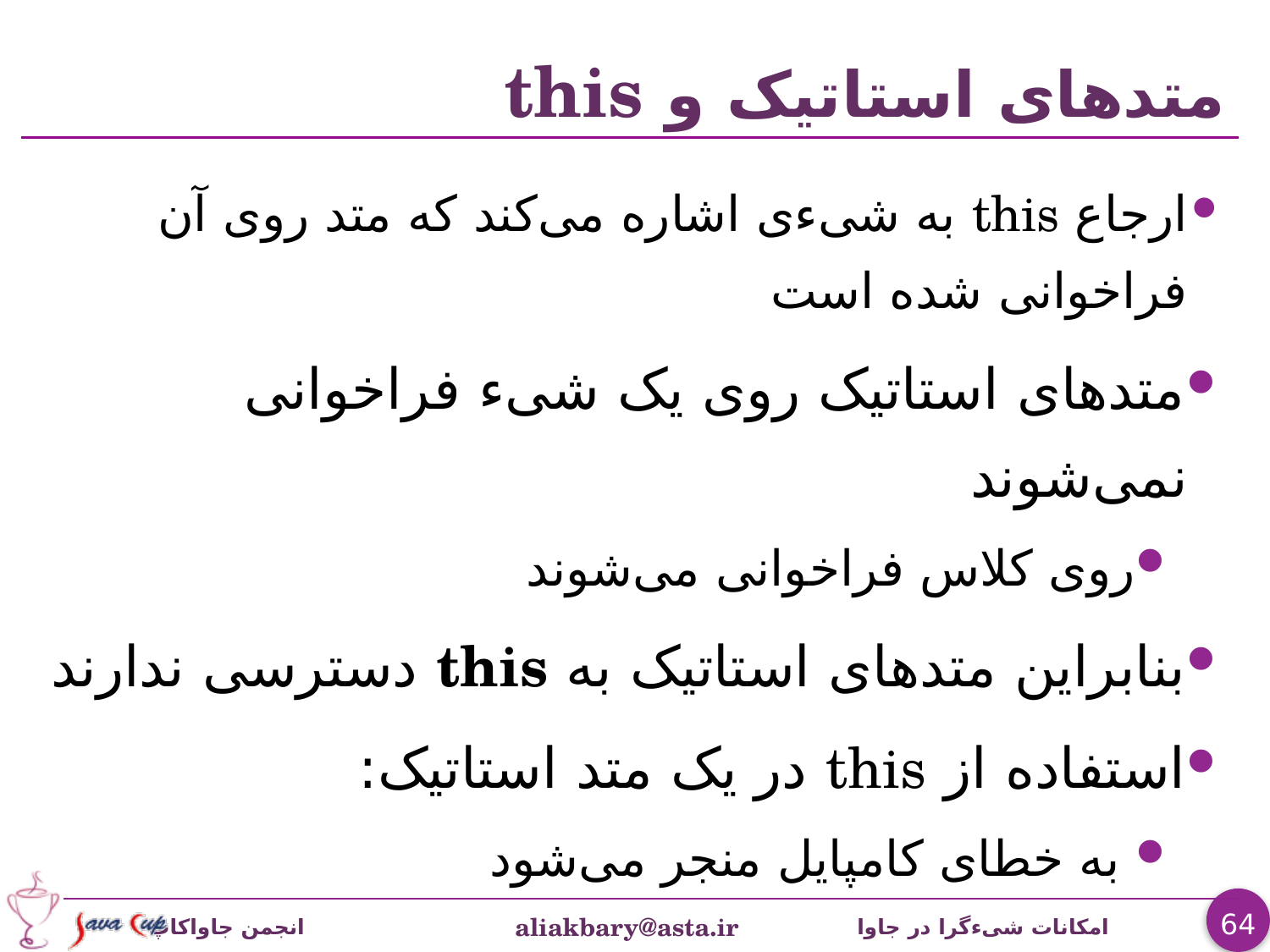

# متدهای استاتیک و this
ارجاع this به شیءی اشاره می‌کند که متد روی آن فراخوانی شده است
متدهای استاتیک روی یک شیء فراخوانی نمی‌شوند
روی کلاس فراخوانی می‌شوند
بنابراین متدهای استاتیک به this دسترسی ندارند
استفاده از this در یک متد استاتیک:
 به خطای کامپایل منجر می‌شود